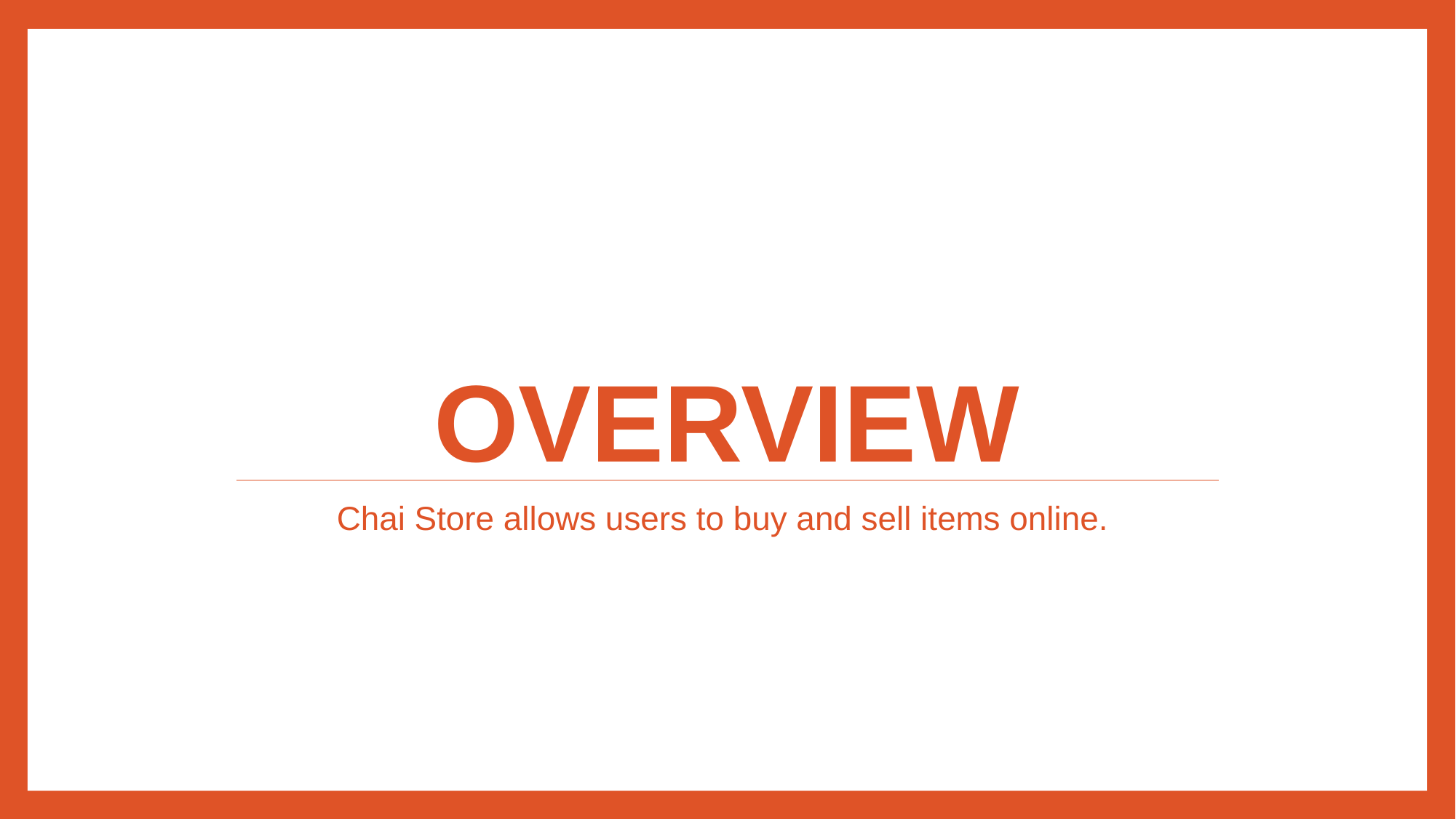

# Overview
Chai Store allows users to buy and sell items online.